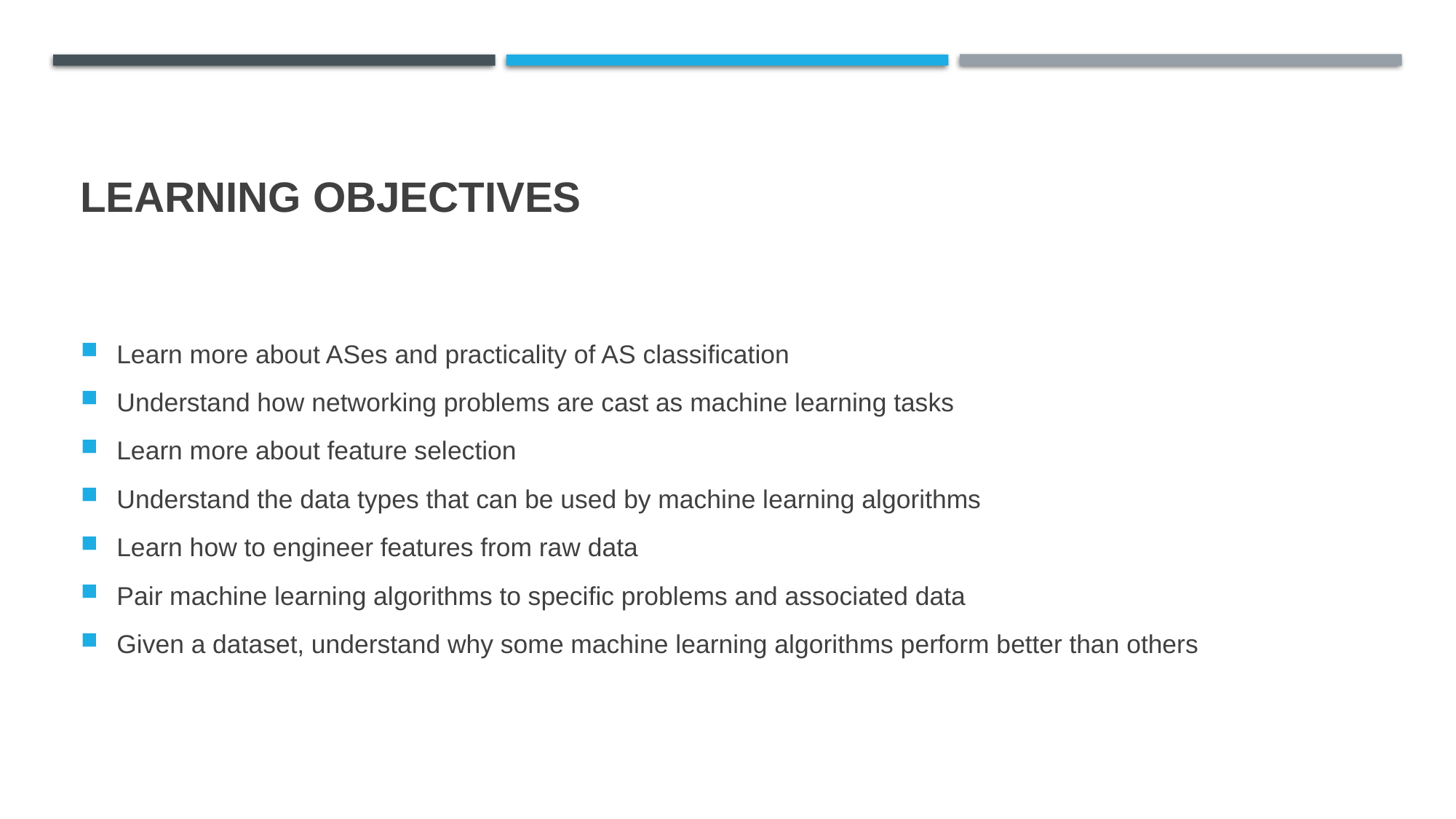

# Learning Objectives
Learn more about ASes and practicality of AS classification
Understand how networking problems are cast as machine learning tasks
Learn more about feature selection
Understand the data types that can be used by machine learning algorithms
Learn how to engineer features from raw data
Pair machine learning algorithms to specific problems and associated data
Given a dataset, understand why some machine learning algorithms perform better than others